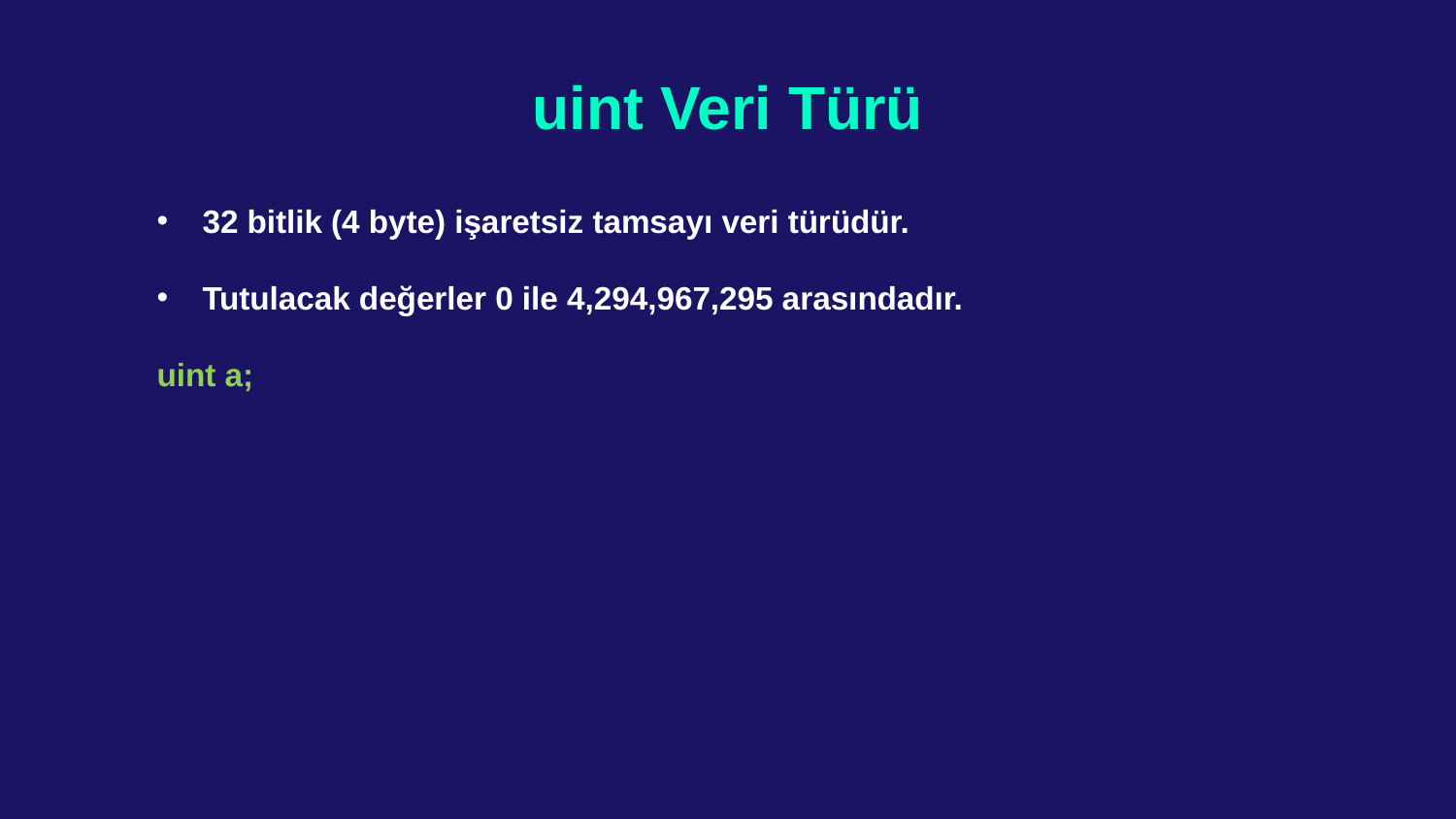

# uint Veri Türü
32 bitlik (4 byte) işaretsiz tamsayı veri türüdür.
Tutulacak değerler 0 ile 4,294,967,295 arasındadır.
uint a;